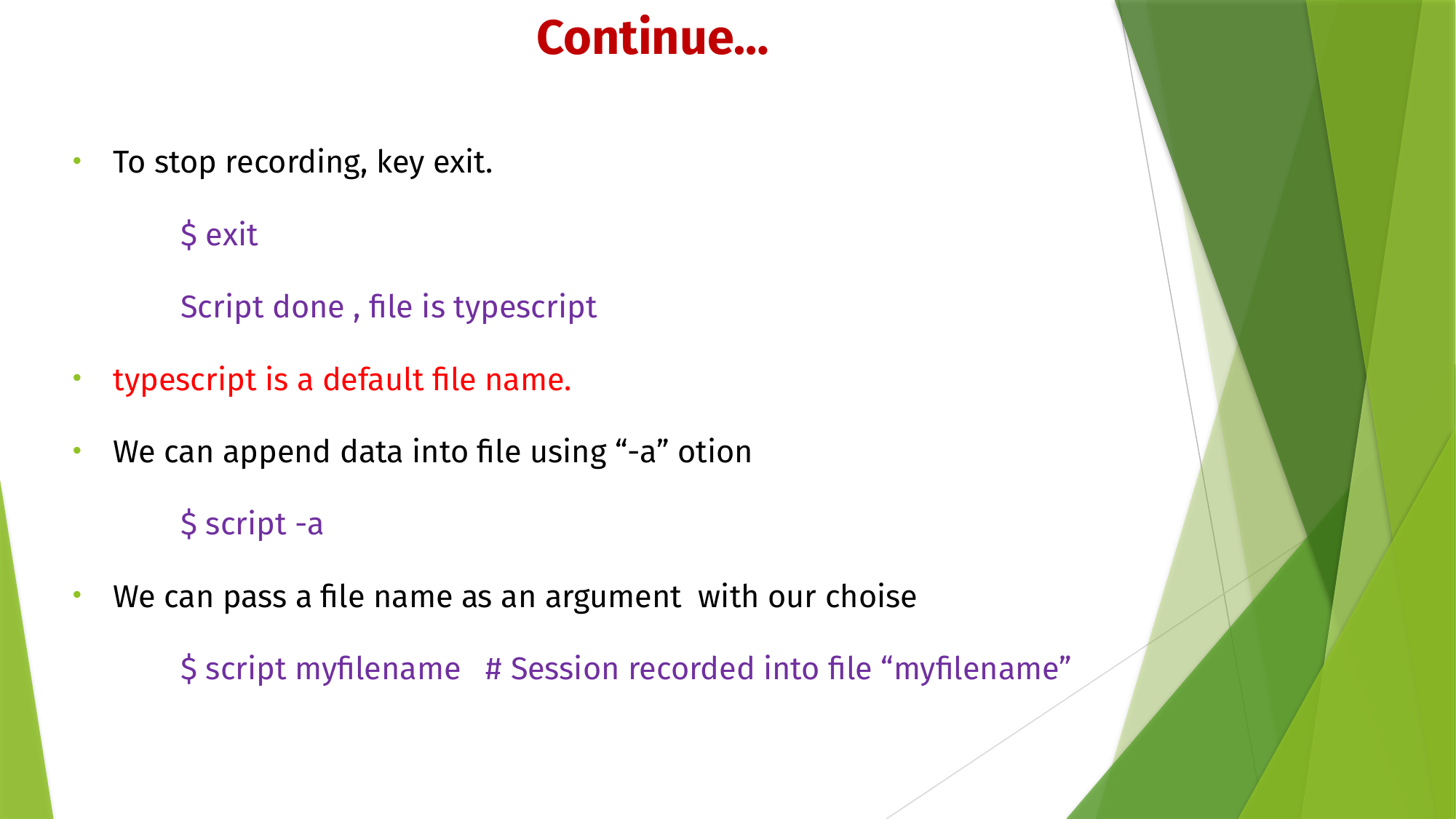

# Continue…
To stop recording, key exit.
	$ exit
	Script done , file is typescript
typescript is a default file name.
We can append data into file using “-a” otion
	$ script -a
We can pass a file name as an argument  with our choise
	$ script myfilename   # Session recorded into file “myfilename”